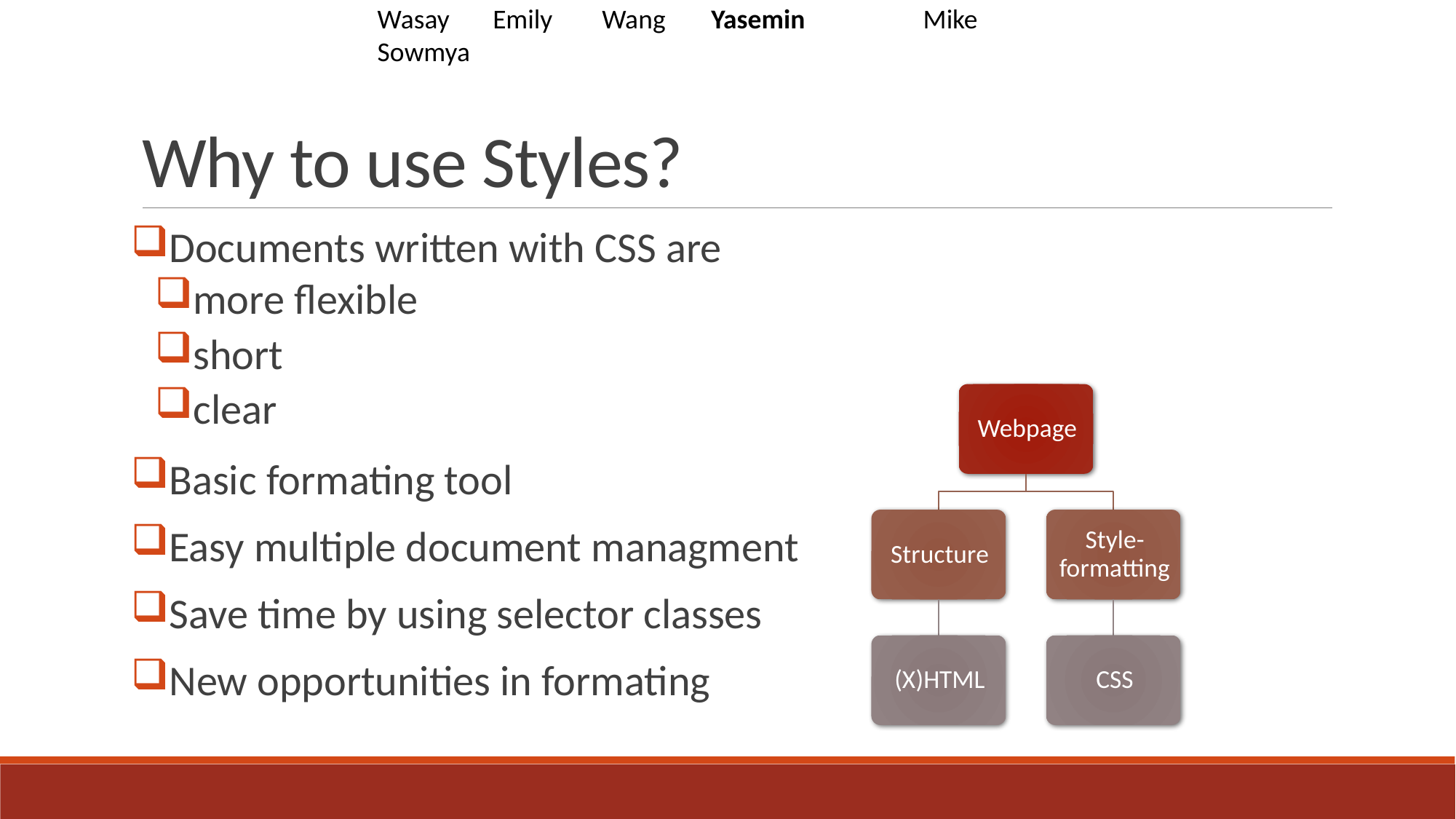

Wasay	 Emily	 Wang	 Yasemin	 	Mike	 Sowmya
# Why to use Styles?
Documents written with CSS are
more flexible
short
clear
Basic formating tool
Easy multiple document managment
Save time by using selector classes
New opportunities in formating

Webpage
Structure
(X)HTML
Style-formatting
CSS